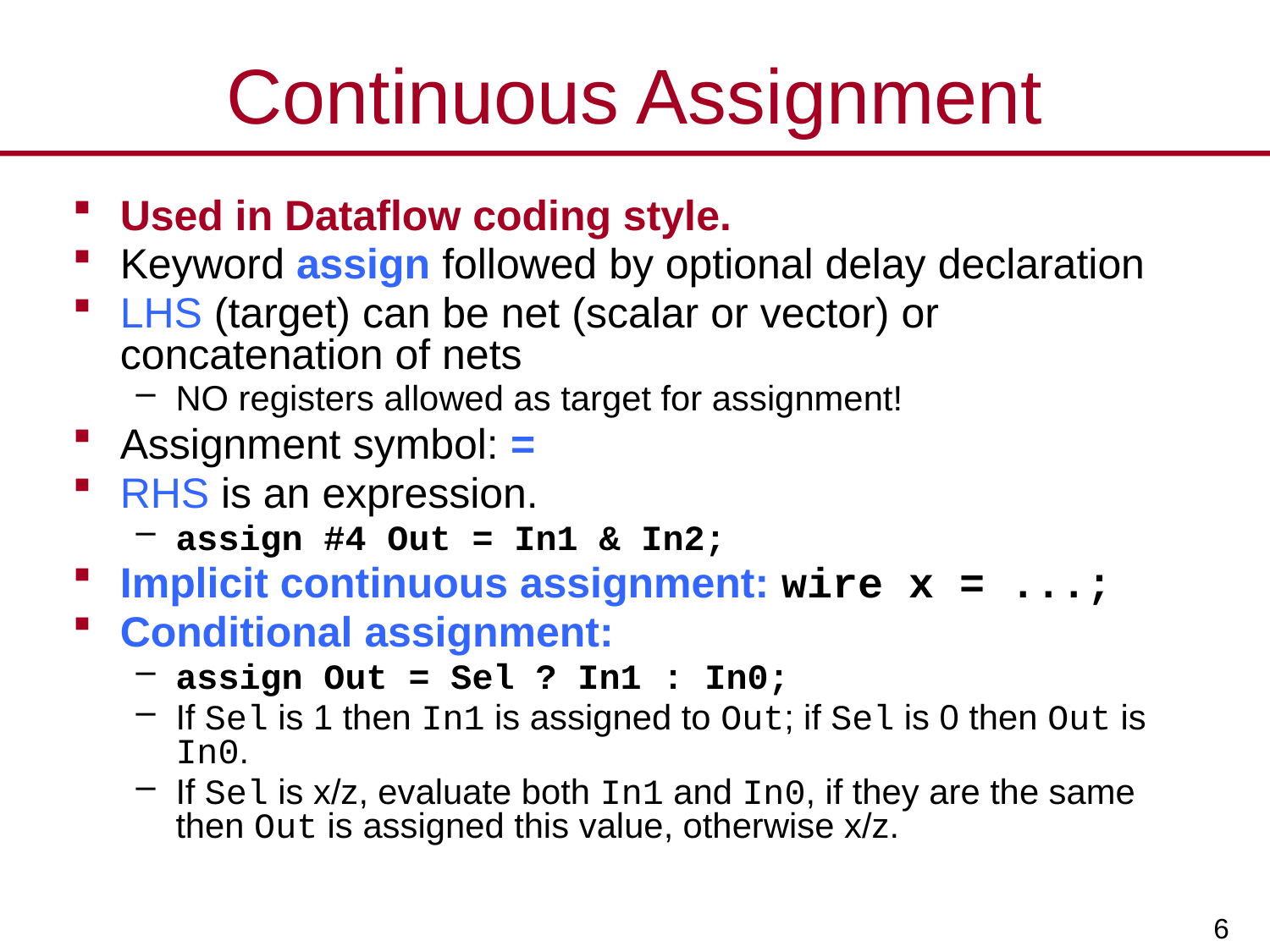

# Continuous Assignment
Used in Dataflow coding style.
Keyword assign followed by optional delay declaration
LHS (target) can be net (scalar or vector) or concatenation of nets
NO registers allowed as target for assignment!
Assignment symbol: =
RHS is an expression.
assign #4 Out = In1 & In2;
Implicit continuous assignment: wire x = ...;
Conditional assignment:
assign Out = Sel ? In1 : In0;
If Sel is 1 then In1 is assigned to Out; if Sel is 0 then Out is In0.
If Sel is x/z, evaluate both In1 and In0, if they are the same then Out is assigned this value, otherwise x/z.